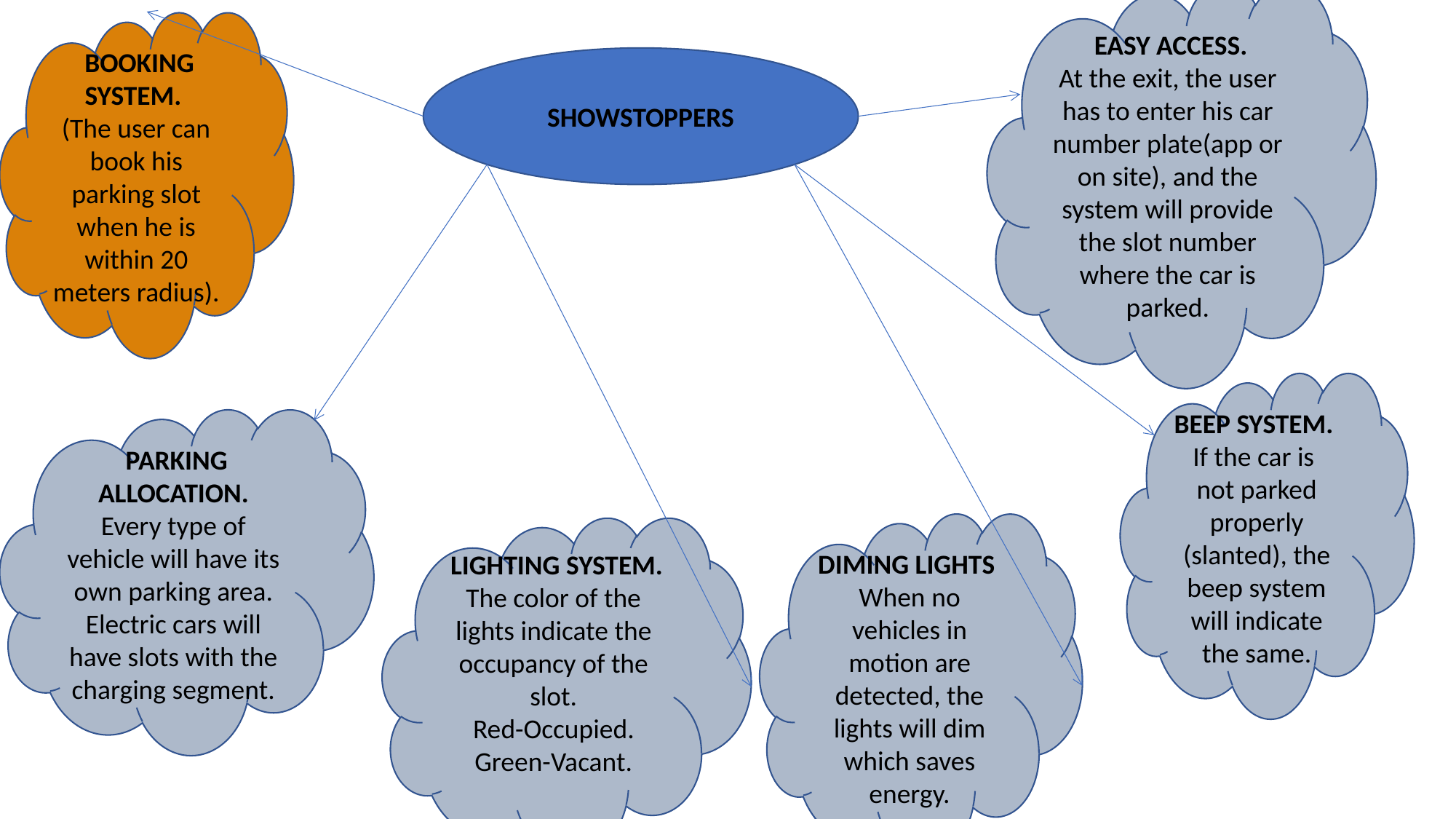

EASY ACCESS.
At the exit, the user has to enter his car number plate(app or on site), and the system will provide the slot number where the car is parked.
 BOOKING SYSTEM.
(The user can book his parking slot when he is within 20 meters radius).
SHOWSTOPPERS
BEEP SYSTEM.
If the car is  not parked properly (slanted), the beep system will indicate the same.
 PARKING ALLOCATION.
Every type of vehicle will have its own parking area. Electric cars will have slots with the charging segment.
DIMING LIGHTS
When no vehicles in motion are detected, the lights will dim which saves energy.
 LIGHTING SYSTEM.
The color of the lights indicate the occupancy of the slot.
Red-Occupied.
Green-Vacant.